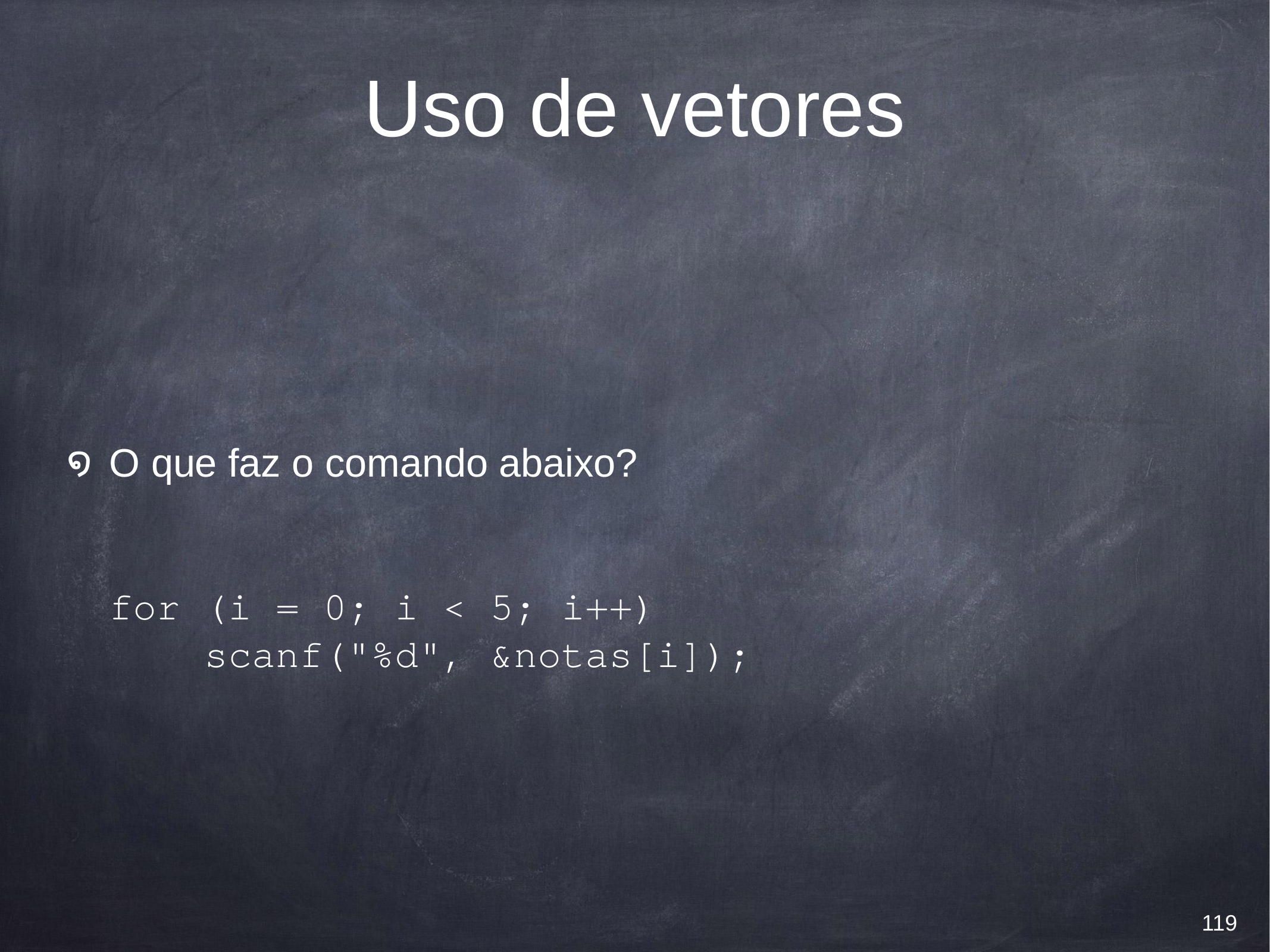

# Uso de vetores
O que faz o comando abaixo?
for (i = 0; i < 5; i++)
    scanf("%d", &notas[i]);
119